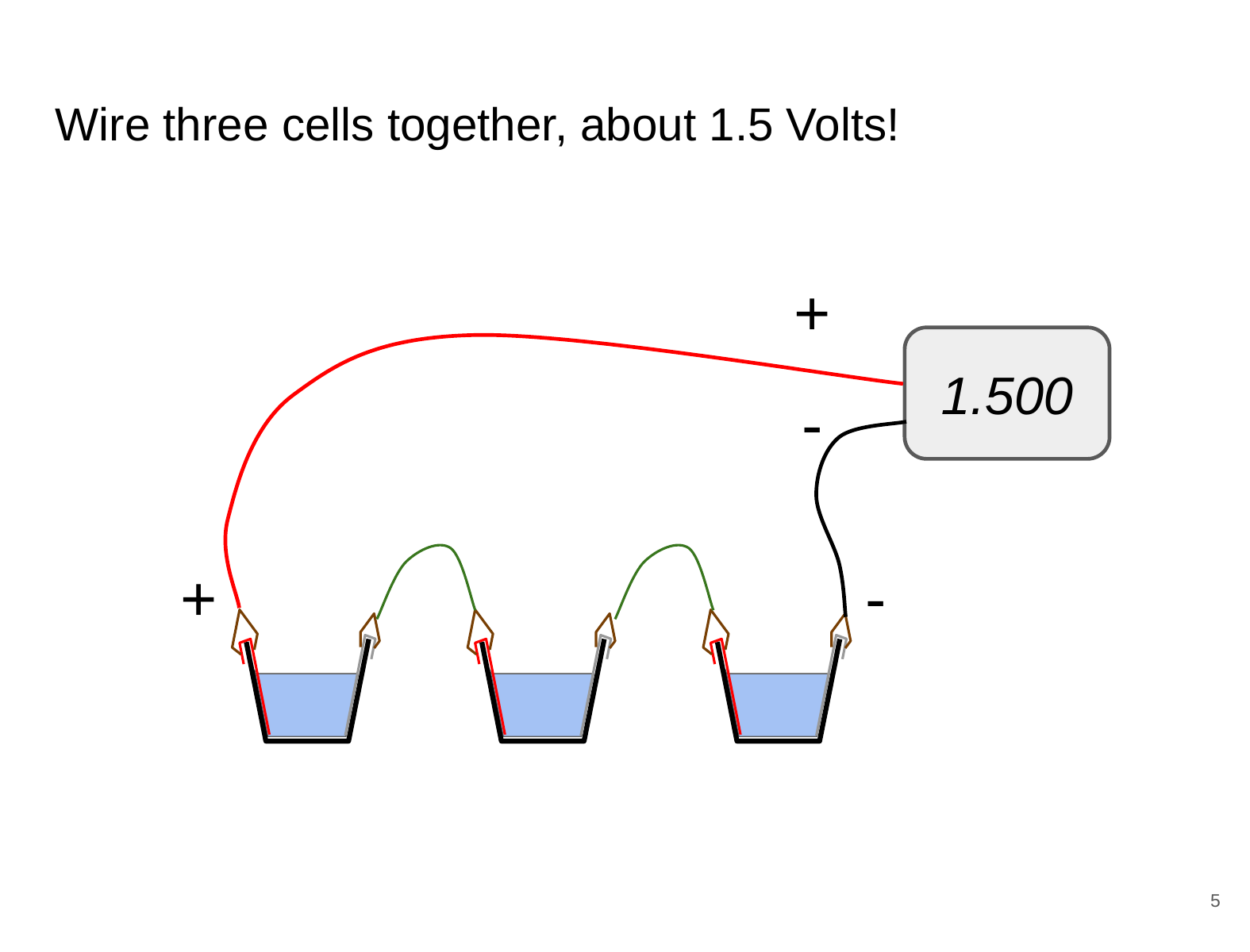

# Wire three cells together, about 1.5 Volts!
+
1.500

-

+
-

5